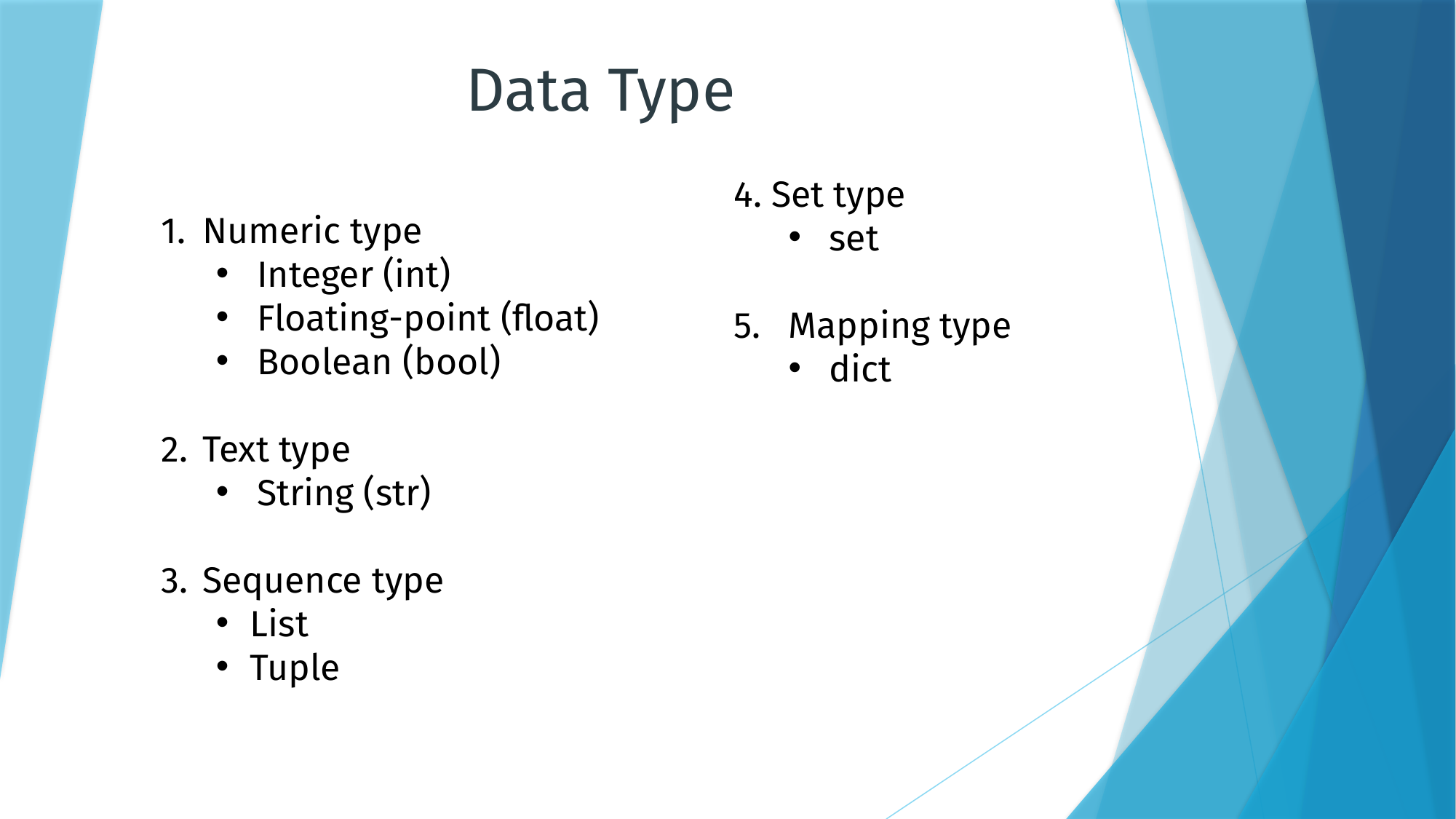

Data Type

Numeric type
Integer (int)
Floating-point (float)
Boolean (bool)

Text type
String (str)

Sequence type
List
Tuple

4. Set type
set

Mapping type
dict